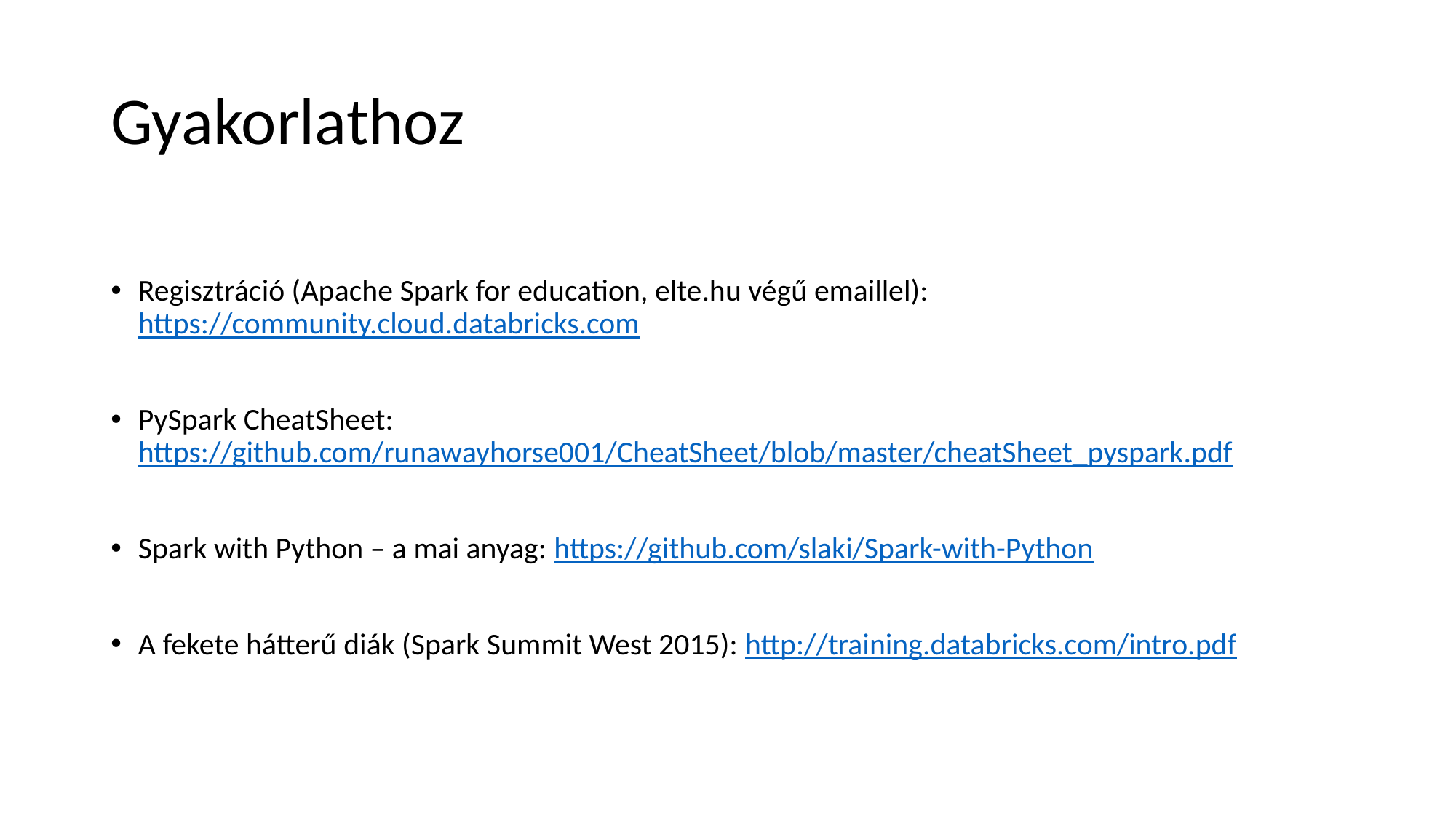

# Gyakorlathoz

Regisztráció (Apache Spark for education, elte.hu végű emaillel): https://community.cloud.databricks.com

PySpark CheatSheet: https://github.com/runawayhorse001/CheatSheet/blob/master/cheatSheet_pyspark.pdf

Spark with Python – a mai anyag: https://github.com/slaki/Spark-with-Python

A fekete hátterű diák (Spark Summit West 2015): http://training.databricks.com/intro.pdf